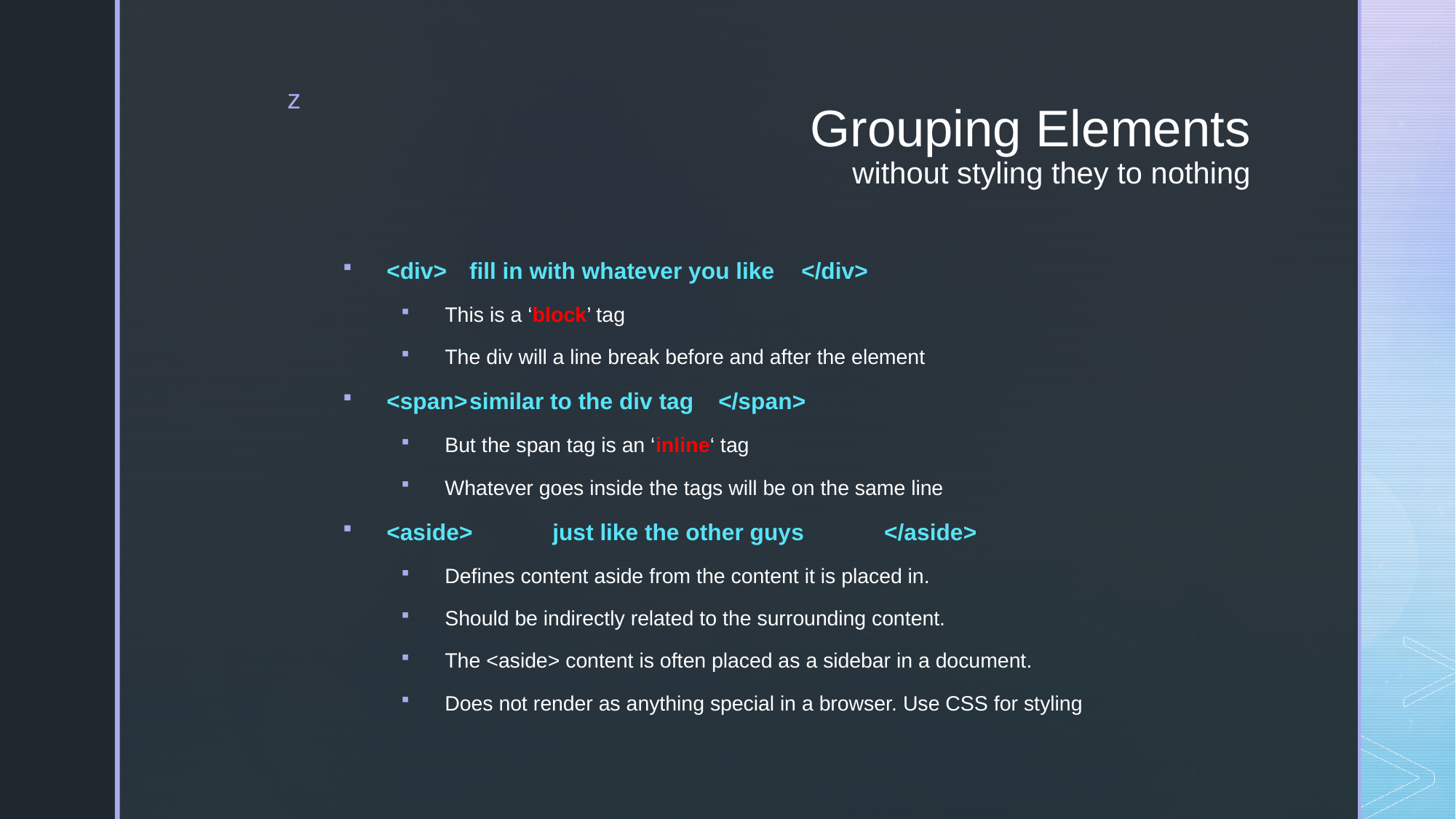

# Grouping Elements without styling they to nothing
<div>		fill in with whatever you like	</div>
This is a ‘block’ tag
The div will a line break before and after the element
<span>	similar to the div tag		</span>
But the span tag is an ‘inline‘ tag
Whatever goes inside the tags will be on the same line
<aside>	just like the other guys	</aside>
Defines content aside from the content it is placed in.
Should be indirectly related to the surrounding content.
The <aside> content is often placed as a sidebar in a document.
Does not render as anything special in a browser. Use CSS for styling